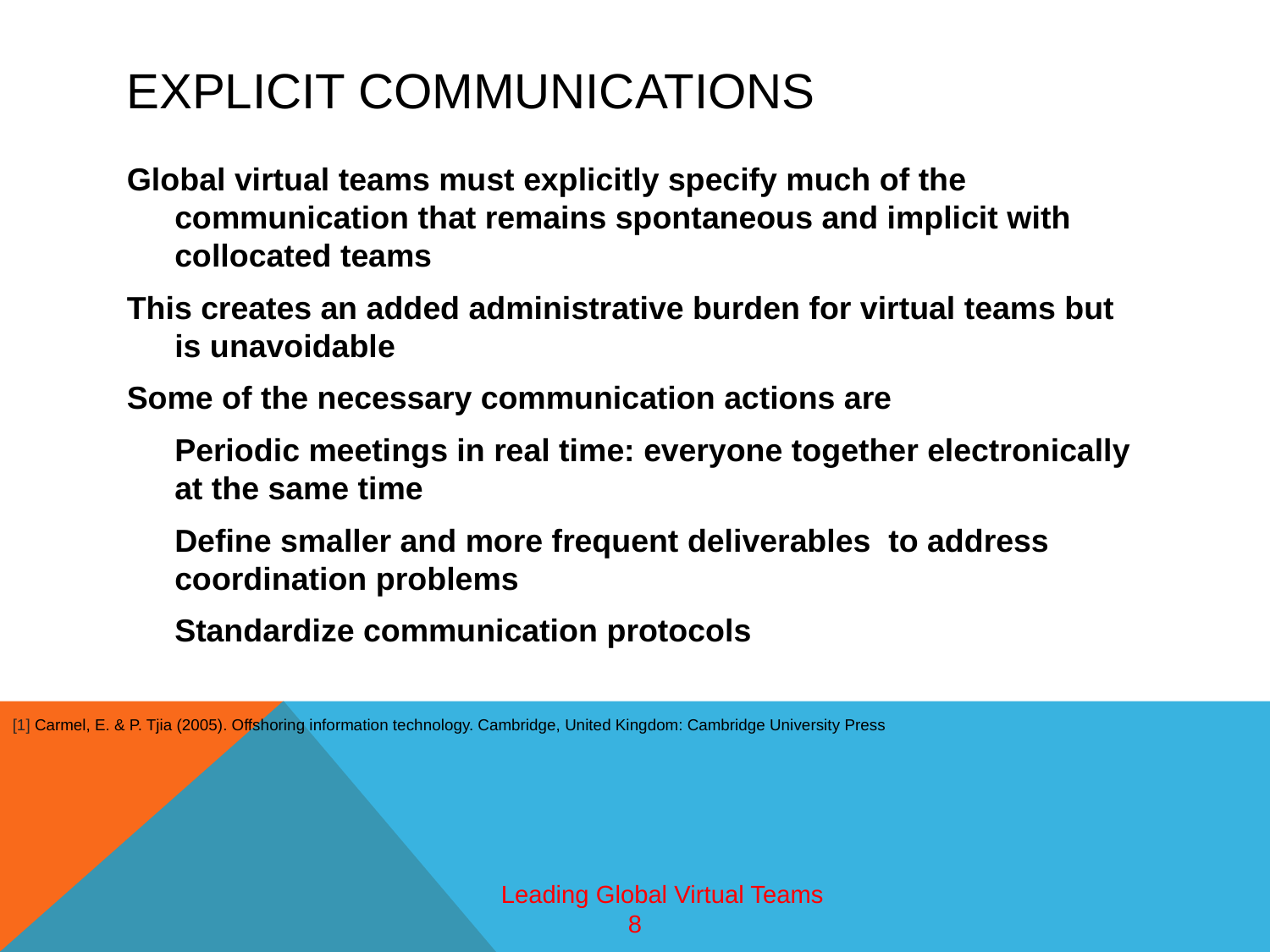

# Explicit Communications
Global virtual teams must explicitly specify much of the communication that remains spontaneous and implicit with collocated teams
This creates an added administrative burden for virtual teams but is unavoidable
Some of the necessary communication actions are
	Periodic meetings in real time: everyone together electronically at the same time
	Define smaller and more frequent deliverables  to address coordination problems
	Standardize communication protocols

[1] Carmel, E. & P. Tjia (2005). Offshoring information technology. Cambridge, United Kingdom: Cambridge University Press